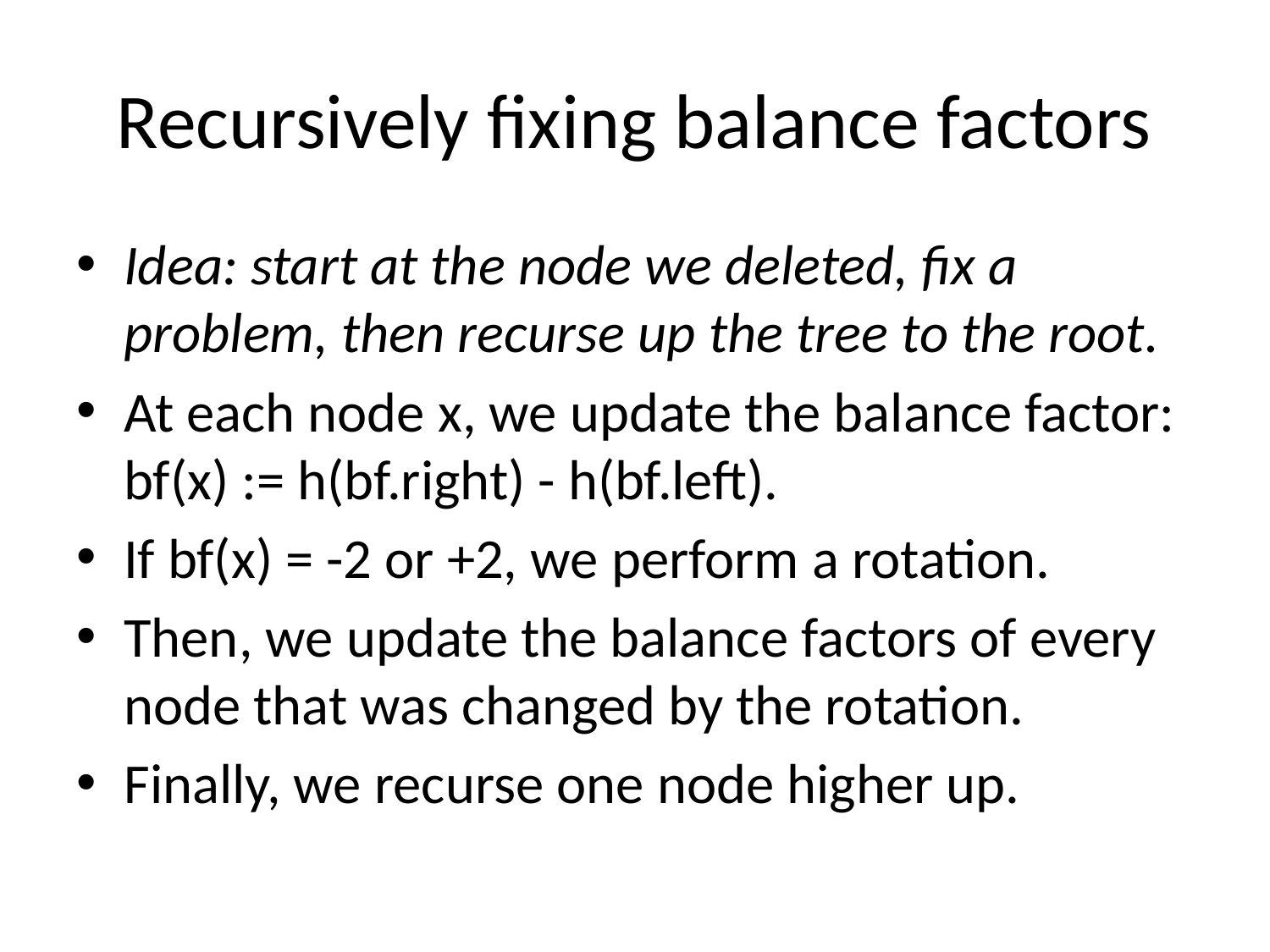

# Recursively fixing balance factors
Idea: start at the node we deleted, fix a problem, then recurse up the tree to the root.
At each node x, we update the balance factor: bf(x) := h(bf.right) - h(bf.left).
If bf(x) = -2 or +2, we perform a rotation.
Then, we update the balance factors of every node that was changed by the rotation.
Finally, we recurse one node higher up.